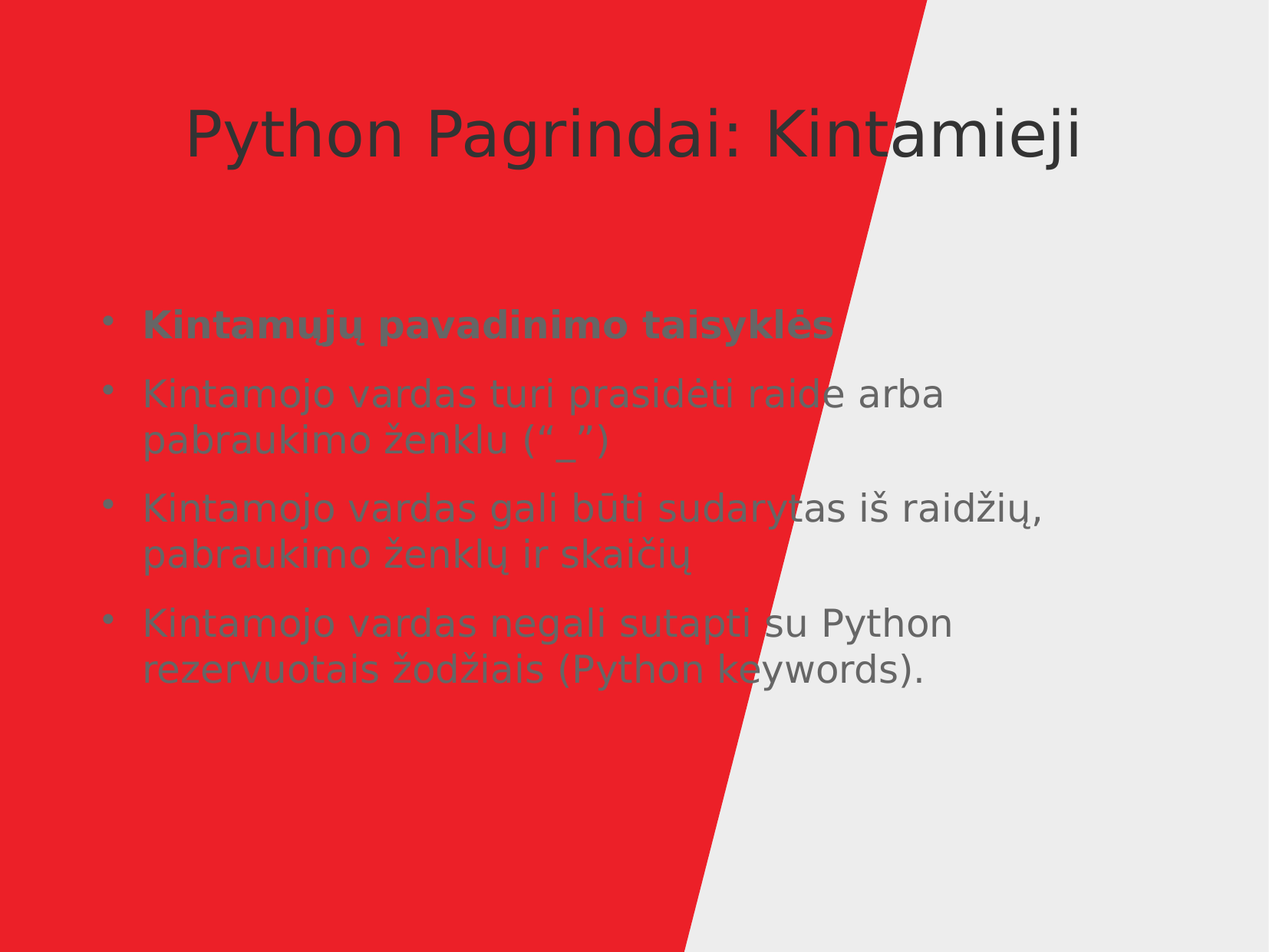

Python Pagrindai: Kintamieji

Kintamųjų pavadinimo taisyklės
Kintamojo vardas turi prasidėti raide arba pabraukimo ženklu (“_”)
Kintamojo vardas gali būti sudarytas iš raidžių, pabraukimo ženklų ir skaičių
Kintamojo vardas negali sutapti su Python rezervuotais žodžiais (Python keywords).